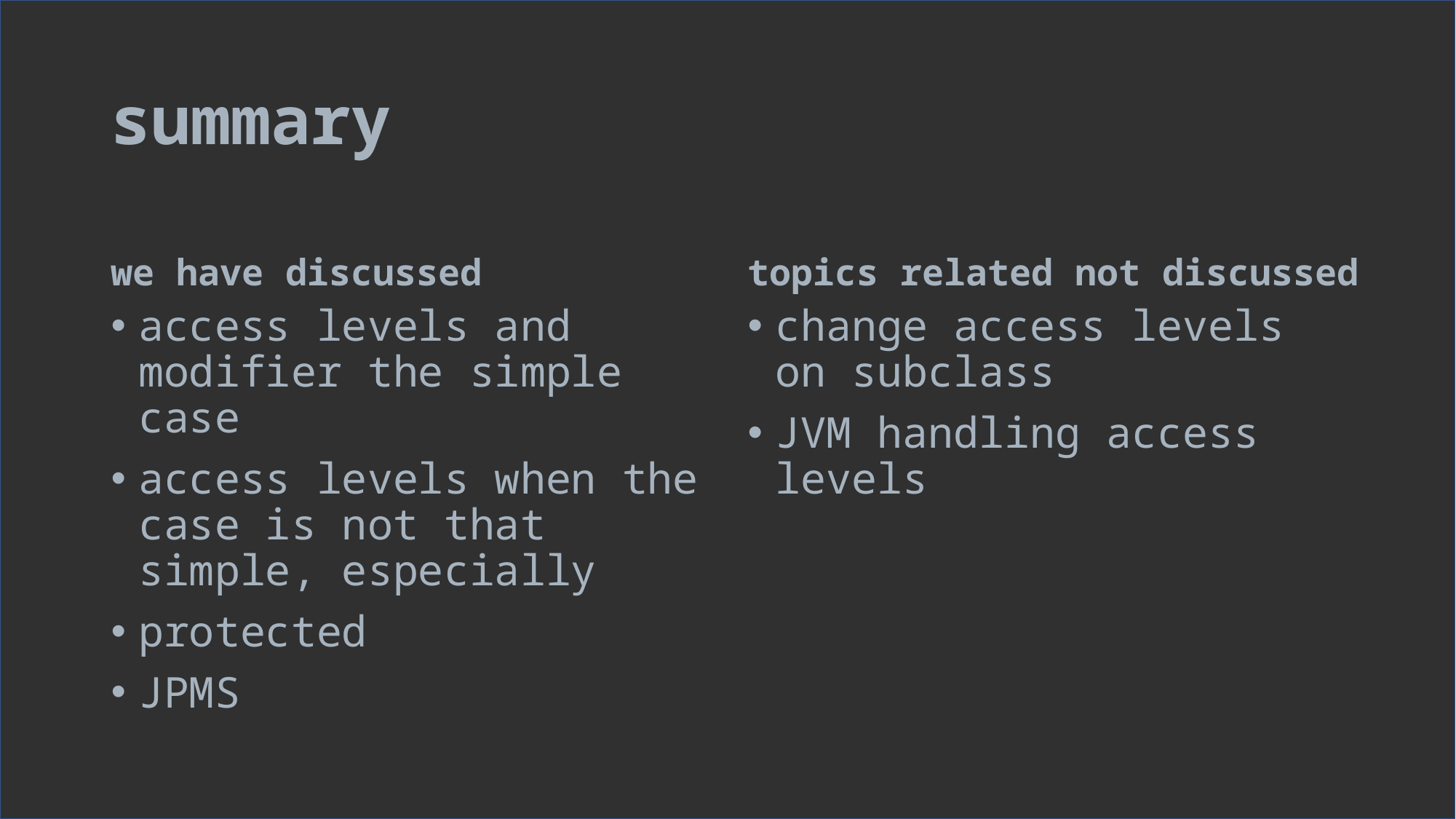

# summary
we have discussed
topics related not discussed
access levels and modifier the simple case
access levels when the case is not that simple, especially
protected
JPMS
change access levels on subclass
JVM handling access levels